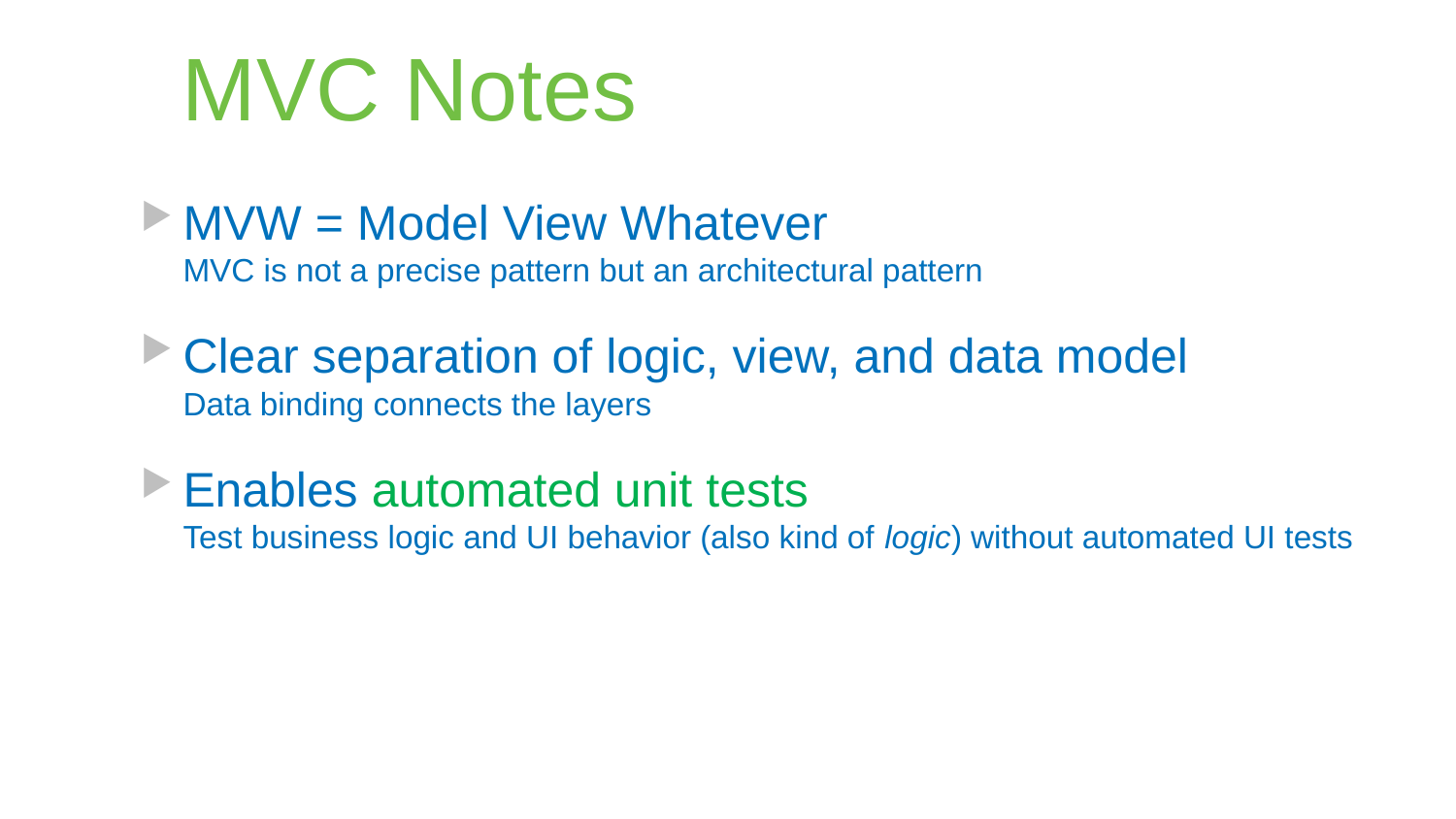

# MVC Notes
MVW = Model View Whatever
MVC is not a precise pattern but an architectural pattern
Clear separation of logic, view, and data model
Data binding connects the layers
Enables automated unit tests
Test business logic and UI behavior (also kind of logic) without automated UI tests